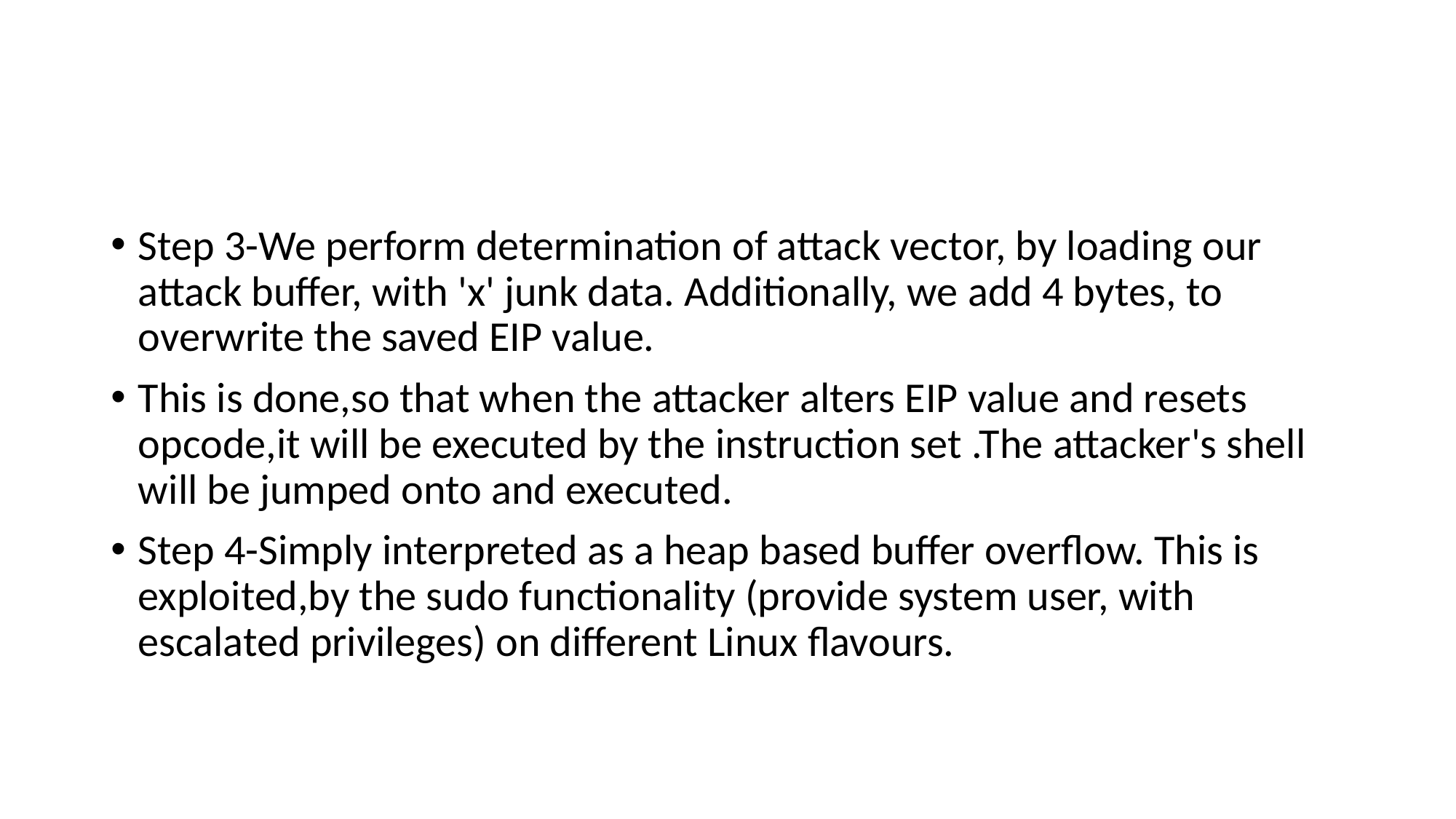

Step 3-We perform determination of attack vector, by loading our attack buffer, with 'x' junk data. Additionally, we add 4 bytes, to overwrite the saved EIP value.
This is done,so that when the attacker alters EIP value and resets opcode,it will be executed by the instruction set .The attacker's shell will be jumped onto and executed.
Step 4-Simply interpreted as a heap based buffer overflow. This is exploited,by the sudo functionality (provide system user, with escalated privileges) on different Linux flavours.